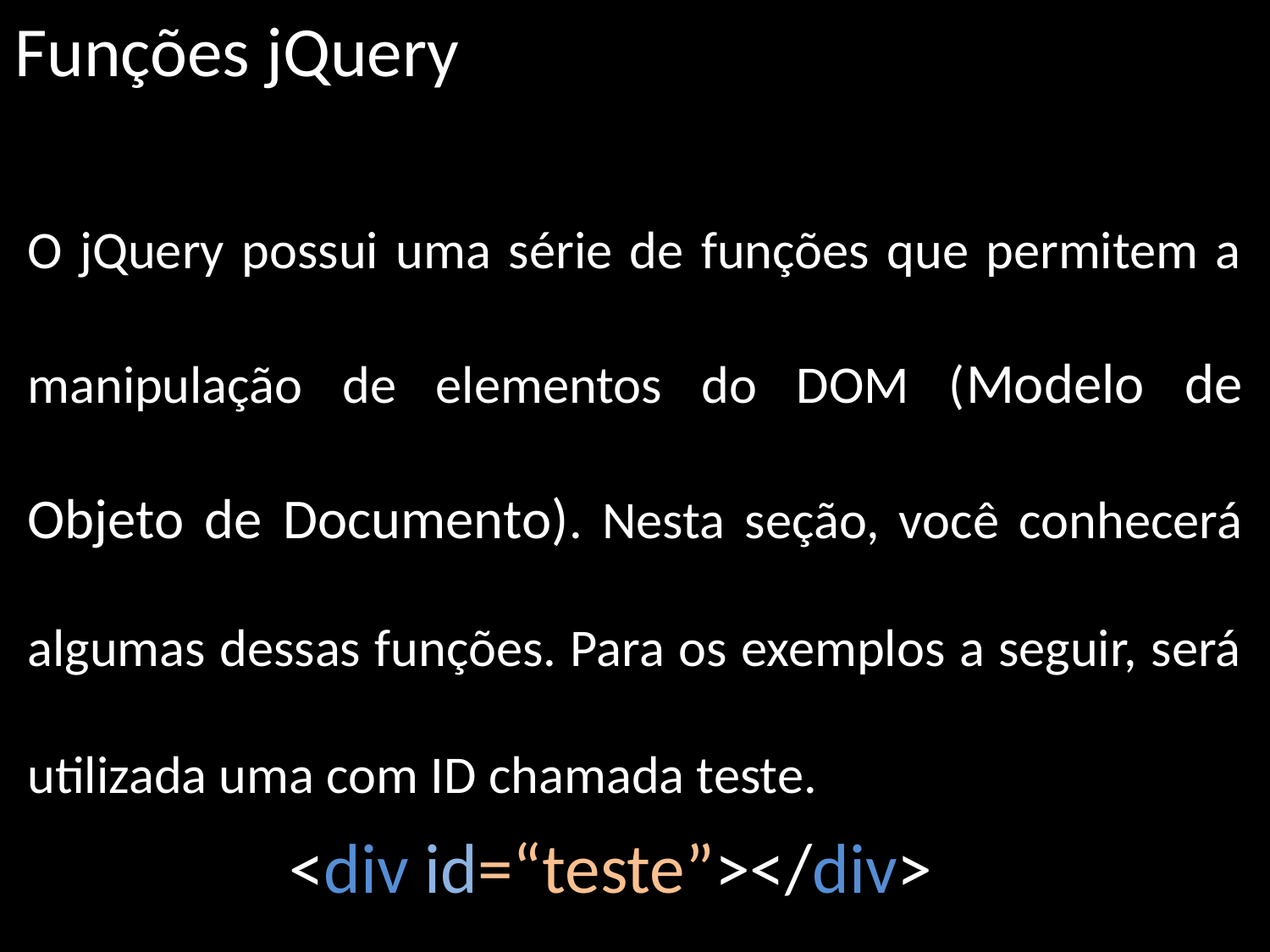

Funções jQuery
O jQuery possui uma série de funções que permitem a manipulação de elementos do DOM (Modelo de Objeto de Documento). Nesta seção, você conhecerá algumas dessas funções. Para os exemplos a seguir, será utilizada uma com ID chamada teste.
<div id=“teste”></div>